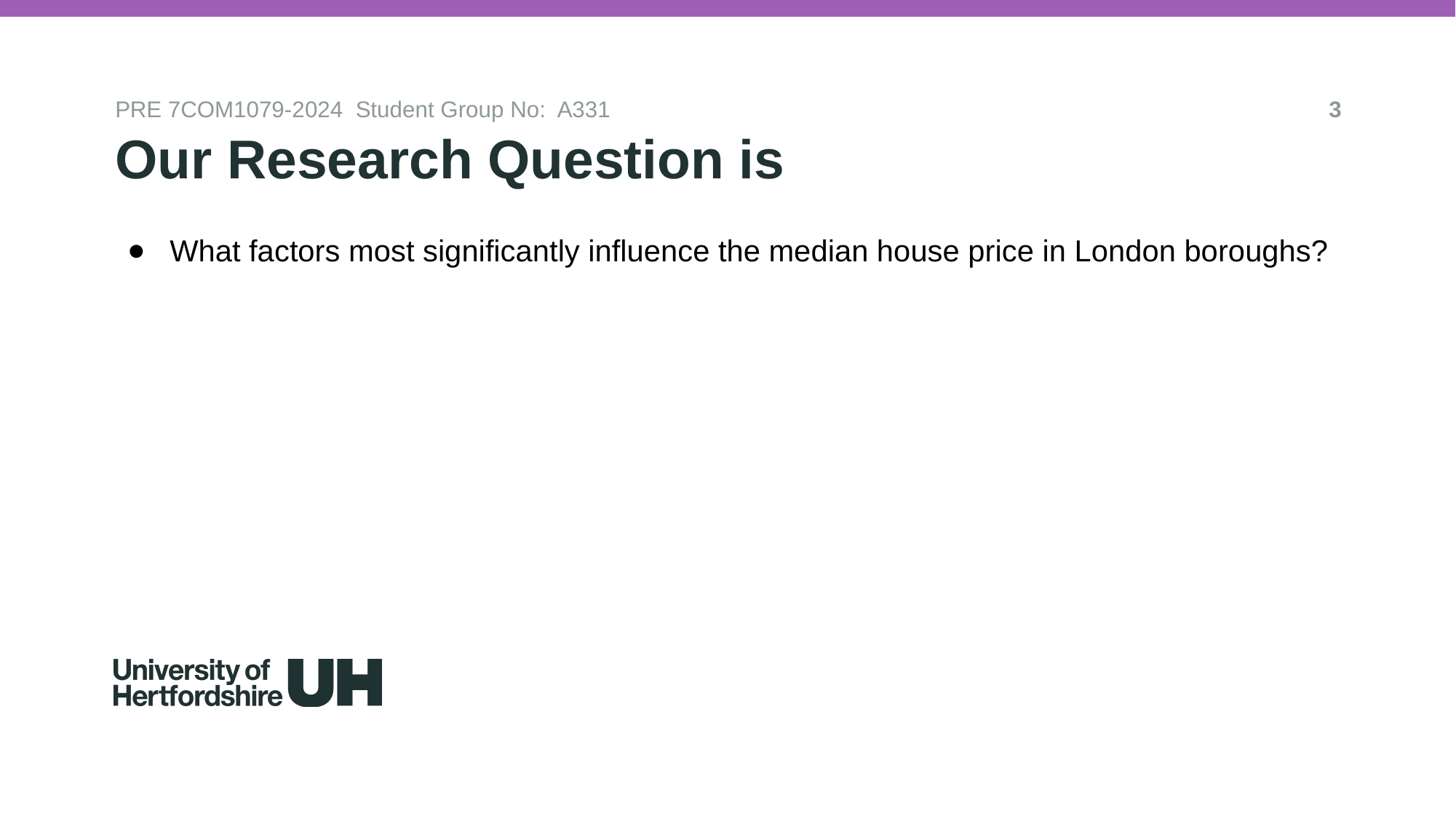

PRE 7COM1079-2024  Student Group No:  A331
3
Our Research Question is
# What factors most significantly influence the median house price in London boroughs?